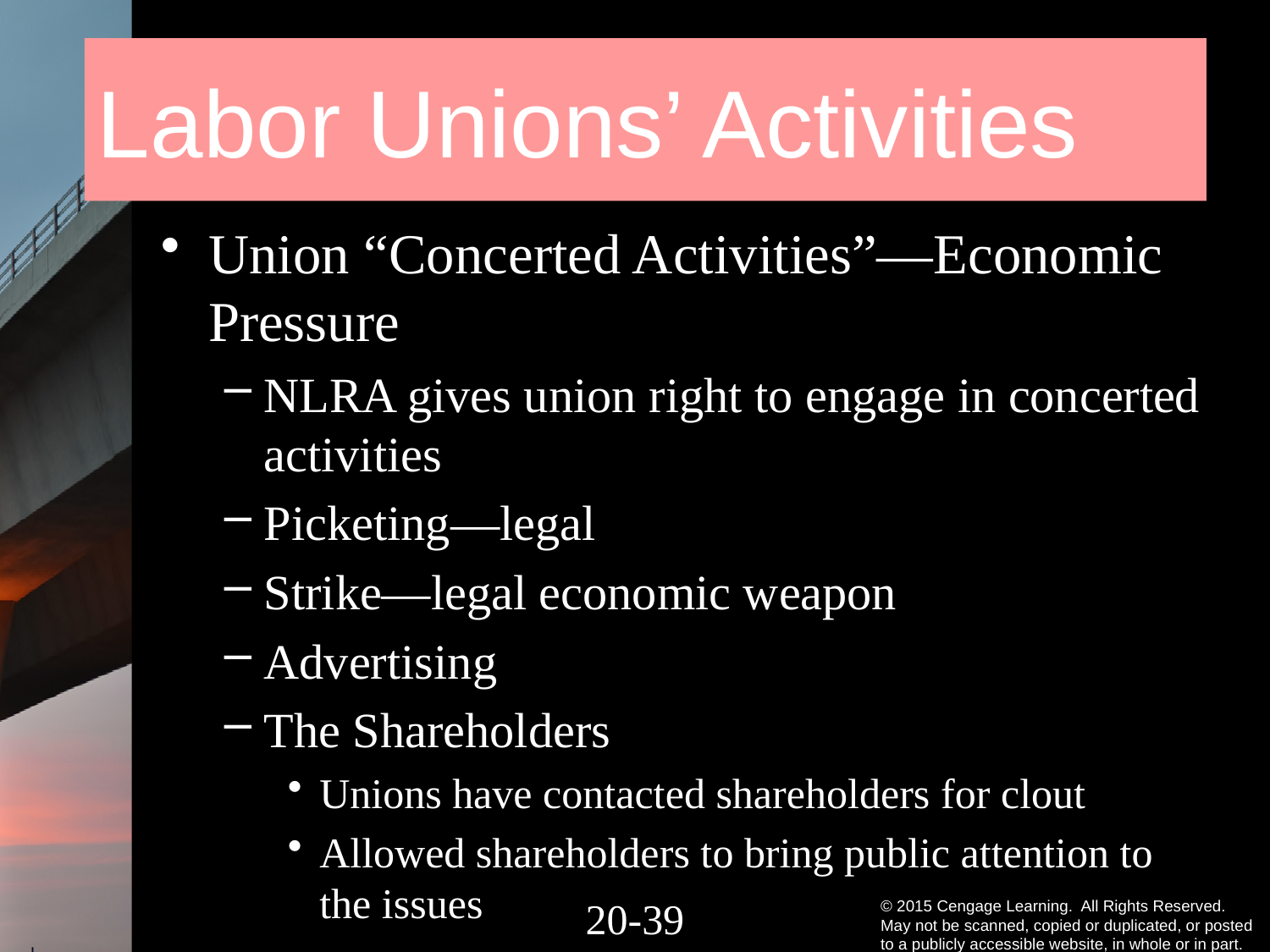

# Labor Unions’ Activities
Union “Concerted Activities”—Economic Pressure
NLRA gives union right to engage in concerted activities
Picketing—legal
Strike—legal economic weapon
Advertising
The Shareholders
Unions have contacted shareholders for clout
Allowed shareholders to bring public attention to the issues
20-39